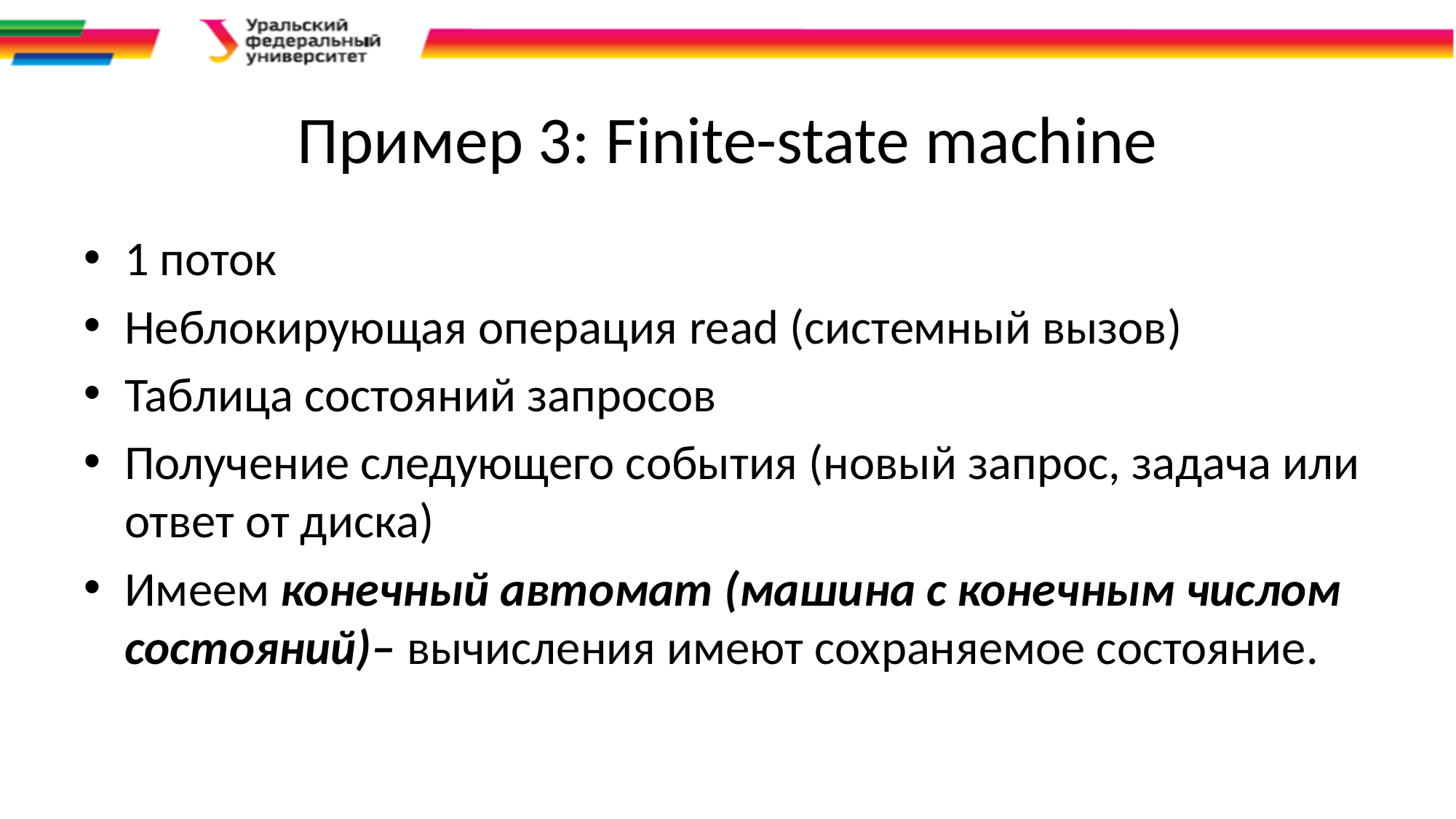

# Пример 3: Finite-state machine
1 поток
Неблокирующая операция read (системный вызов)
Таблица состояний запросов
Получение следующего события (новый запрос, задача или ответ от диска)
Имеем конечный автомат (машина с конечным числом состояний)– вычисления имеют сохраняемое состояние.